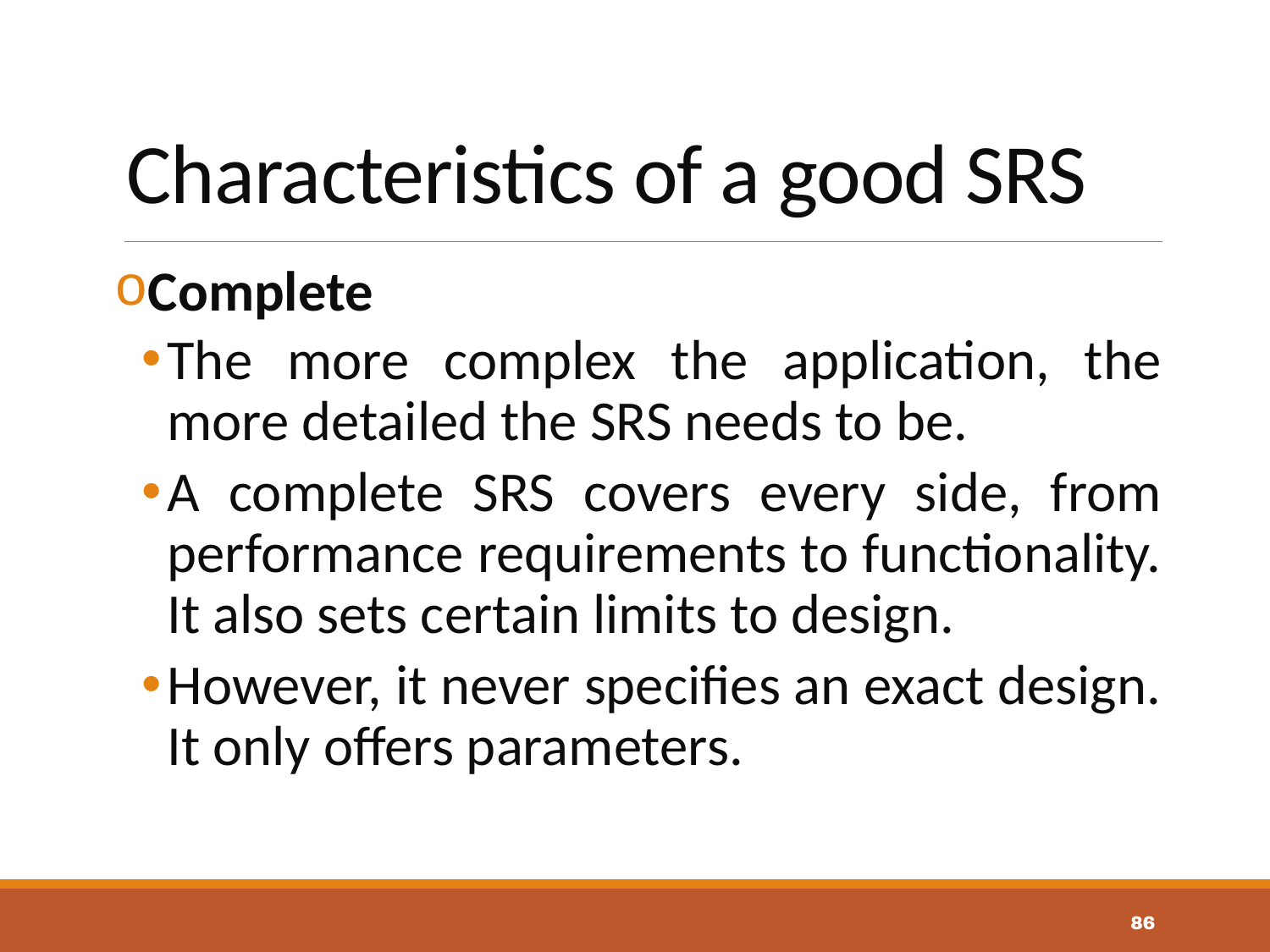

# Characteristics of a good SRS
Complete
The more complex the application, the more detailed the SRS needs to be.
A complete SRS covers every side, from performance requirements to functionality. It also sets certain limits to design.
However, it never specifies an exact design. It only offers parameters.
86